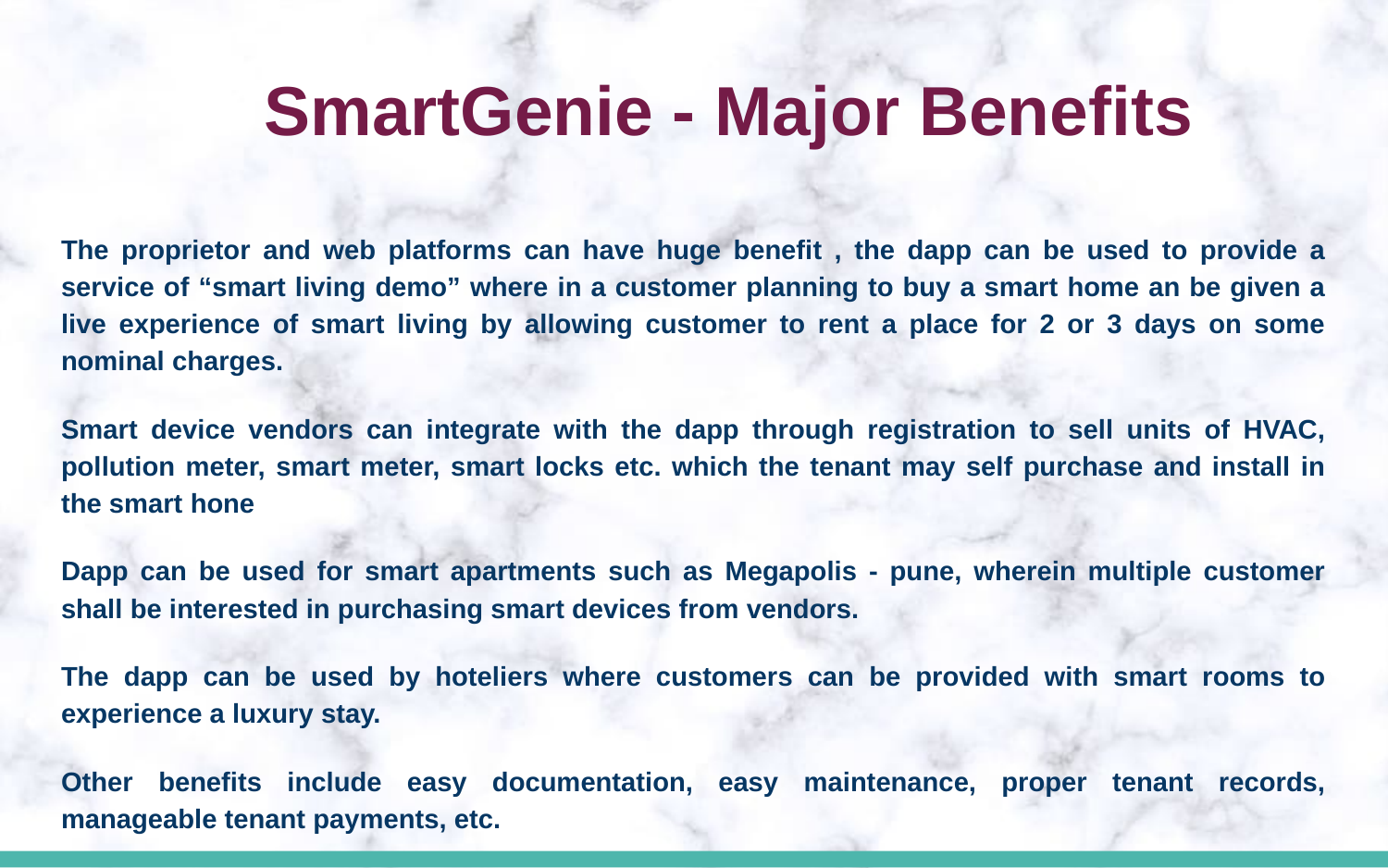

# SmartGenie - Major Benefits
The proprietor and web platforms can have huge benefit , the dapp can be used to provide a service of “smart living demo” where in a customer planning to buy a smart home an be given a live experience of smart living by allowing customer to rent a place for 2 or 3 days on some nominal charges.
Smart device vendors can integrate with the dapp through registration to sell units of HVAC, pollution meter, smart meter, smart locks etc. which the tenant may self purchase and install in the smart hone
Dapp can be used for smart apartments such as Megapolis - pune, wherein multiple customer shall be interested in purchasing smart devices from vendors.
The dapp can be used by hoteliers where customers can be provided with smart rooms to experience a luxury stay.
Other benefits include easy documentation, easy maintenance, proper tenant records, manageable tenant payments, etc.